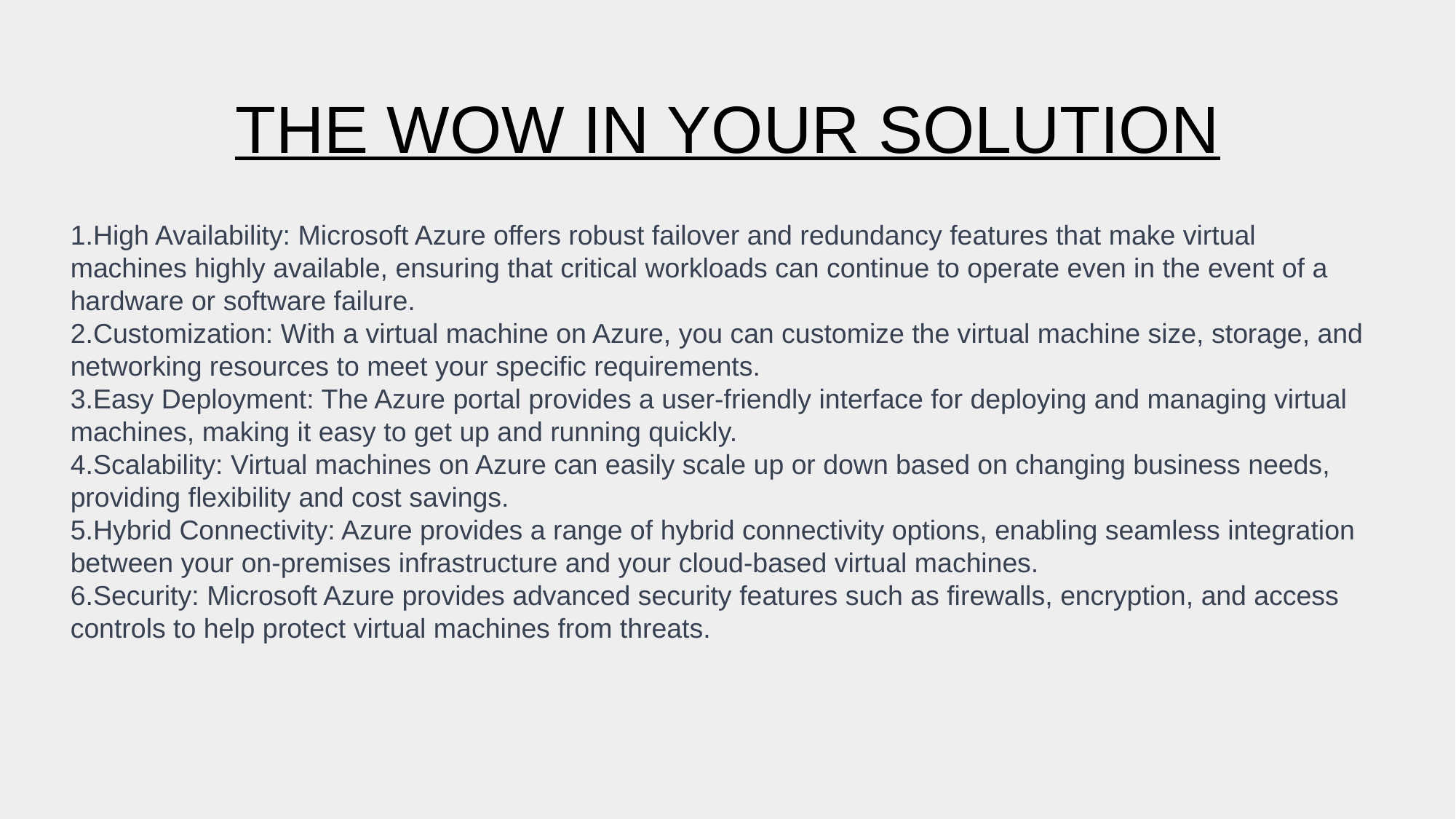

# THE WOW IN YOUR SOLUTION
High Availability: Microsoft Azure offers robust failover and redundancy features that make virtual machines highly available, ensuring that critical workloads can continue to operate even in the event of a hardware or software failure.
Customization: With a virtual machine on Azure, you can customize the virtual machine size, storage, and networking resources to meet your specific requirements.
Easy Deployment: The Azure portal provides a user-friendly interface for deploying and managing virtual machines, making it easy to get up and running quickly.
Scalability: Virtual machines on Azure can easily scale up or down based on changing business needs, providing flexibility and cost savings.
Hybrid Connectivity: Azure provides a range of hybrid connectivity options, enabling seamless integration between your on-premises infrastructure and your cloud-based virtual machines.
Security: Microsoft Azure provides advanced security features such as firewalls, encryption, and access controls to help protect virtual machines from threats.